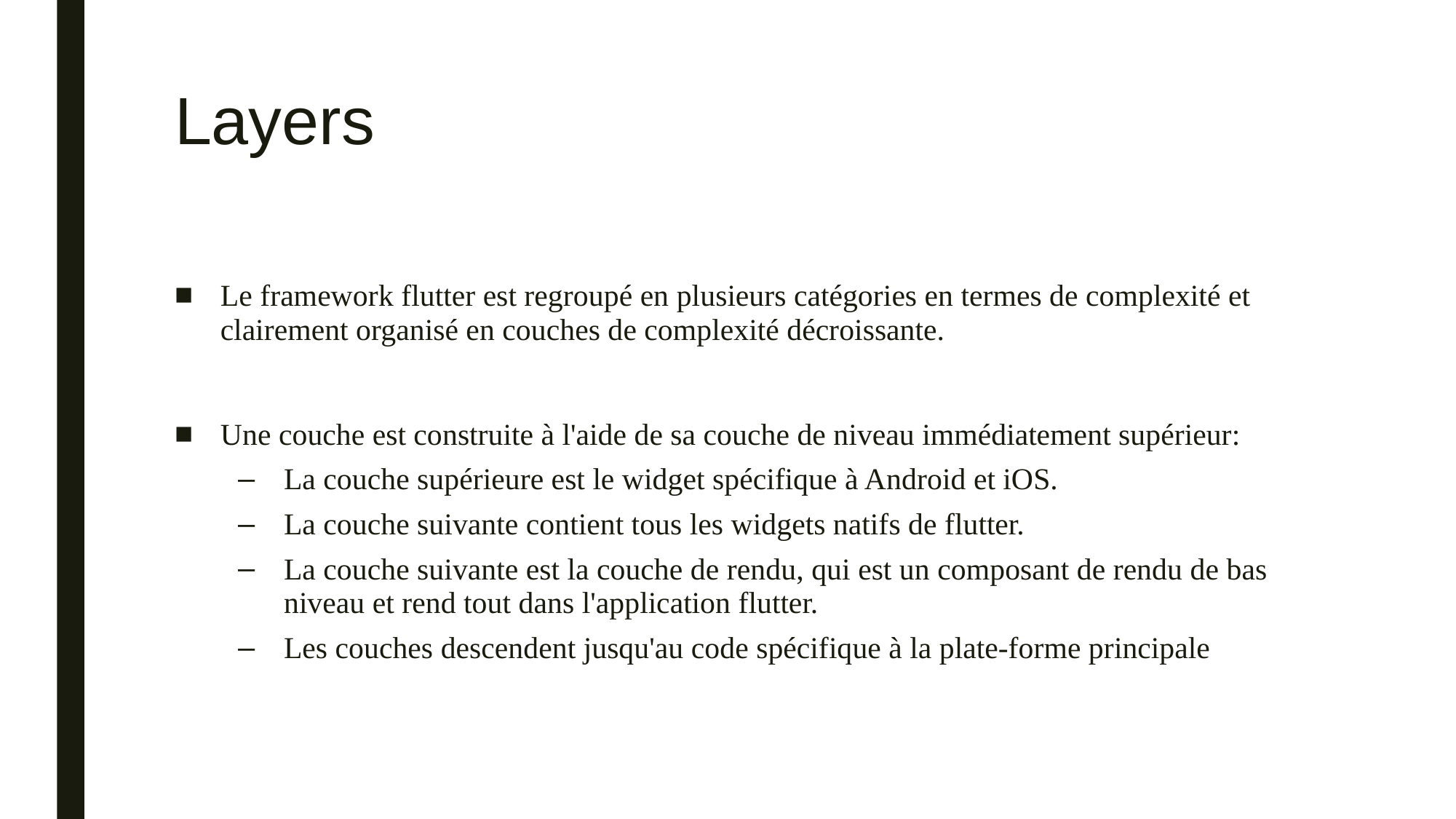

# Layers
Le framework flutter est regroupé en plusieurs catégories en termes de complexité et clairement organisé en couches de complexité décroissante.

Une couche est construite à l'aide de sa couche de niveau immédiatement supérieur:
La couche supérieure est le widget spécifique à Android et iOS.
La couche suivante contient tous les widgets natifs de flutter.
La couche suivante est la couche de rendu, qui est un composant de rendu de bas niveau et rend tout dans l'application flutter.
Les couches descendent jusqu'au code spécifique à la plate-forme principale